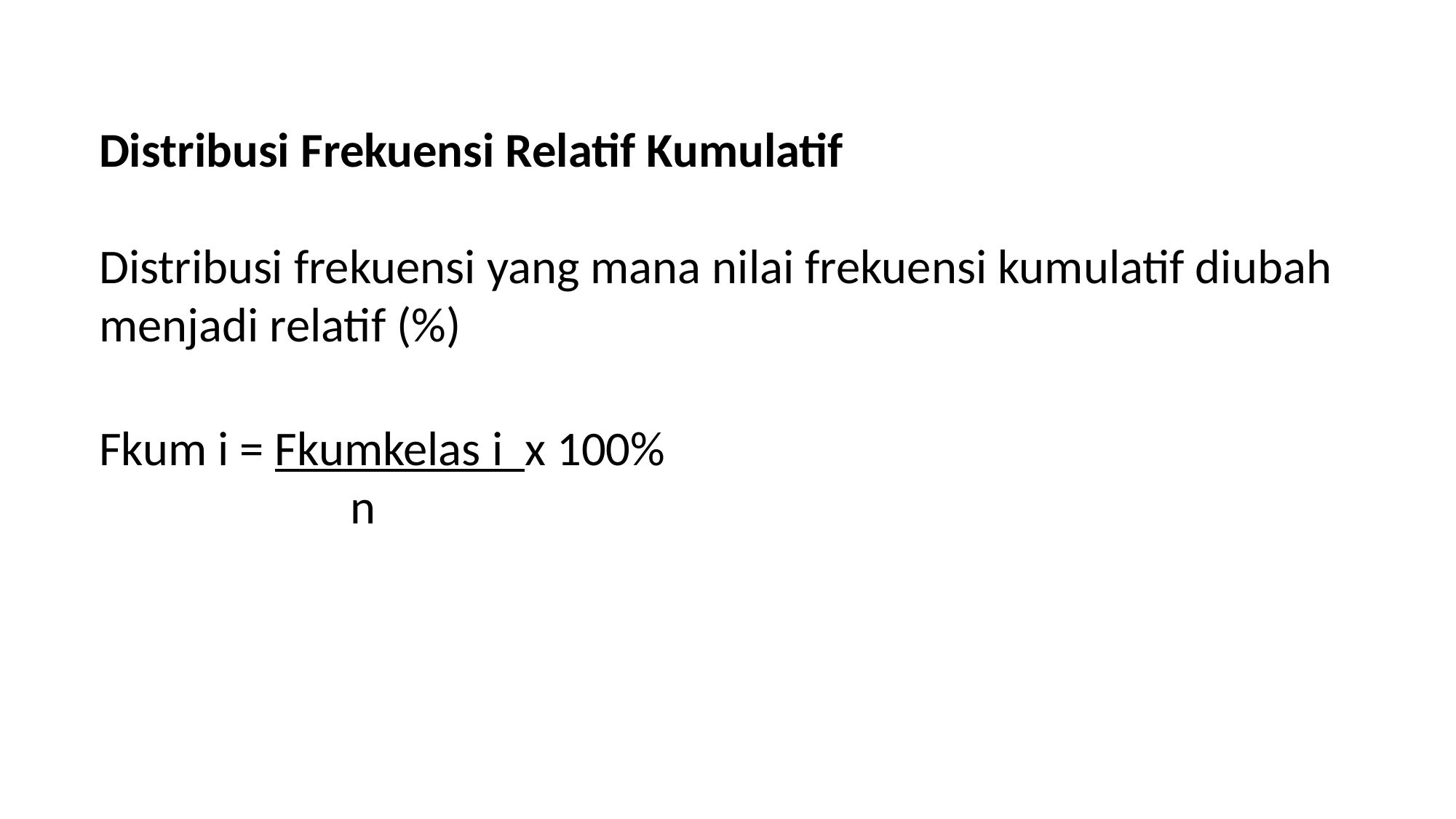

Distribusi Frekuensi Relatif Kumulatif

Distribusi frekuensi yang mana nilai frekuensi kumulatif diubah menjadi relatif (%)

Fkum i = Fkumkelas i  x 100%
                       n